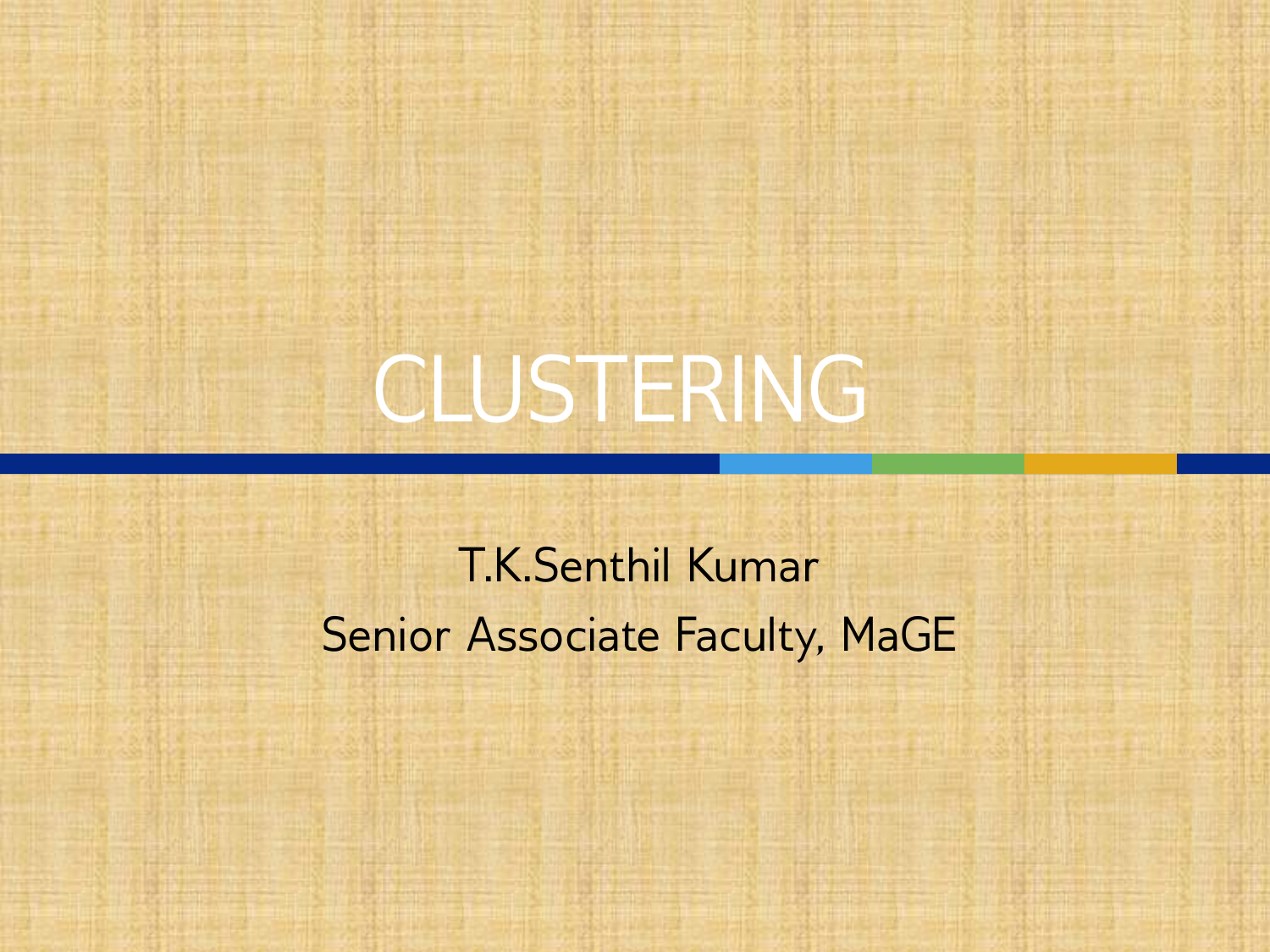

# CLUSTERING
T.K.Senthil Kumar
Senior Associate Faculty, MaGE